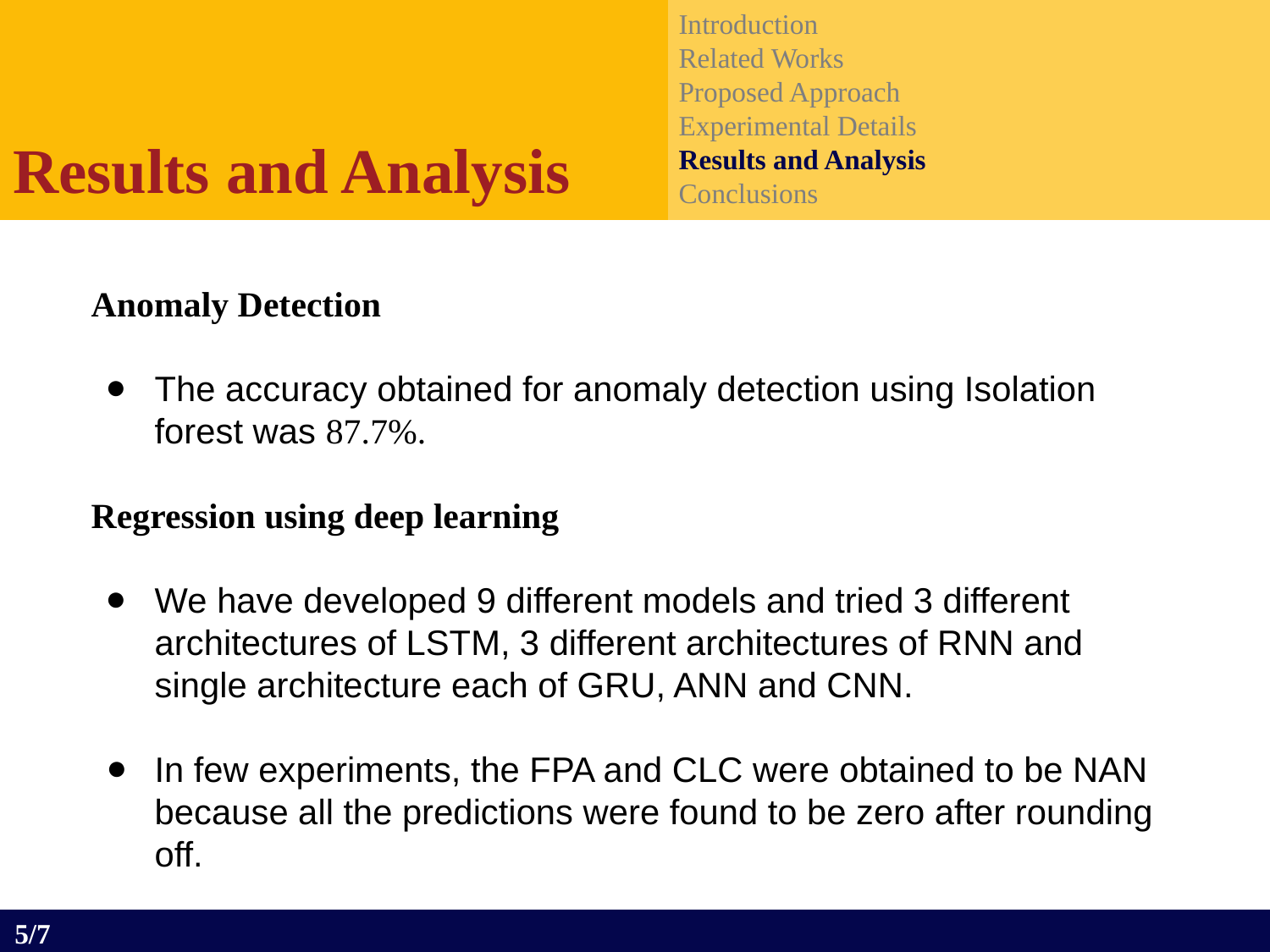

Introduction
Related Works
Proposed Approach
Experimental Details
Results and Analysis
Conclusions

Results and Analysis
Anomaly Detection

The accuracy obtained for anomaly detection using Isolation forest was 87.7%.

Regression using deep learning

We have developed 9 different models and tried 3 different architectures of LSTM, 3 different architectures of RNN and single architecture each of GRU, ANN and CNN.

In few experiments, the FPA and CLC were obtained to be NAN because all the predictions were found to be zero after rounding off.

5/7